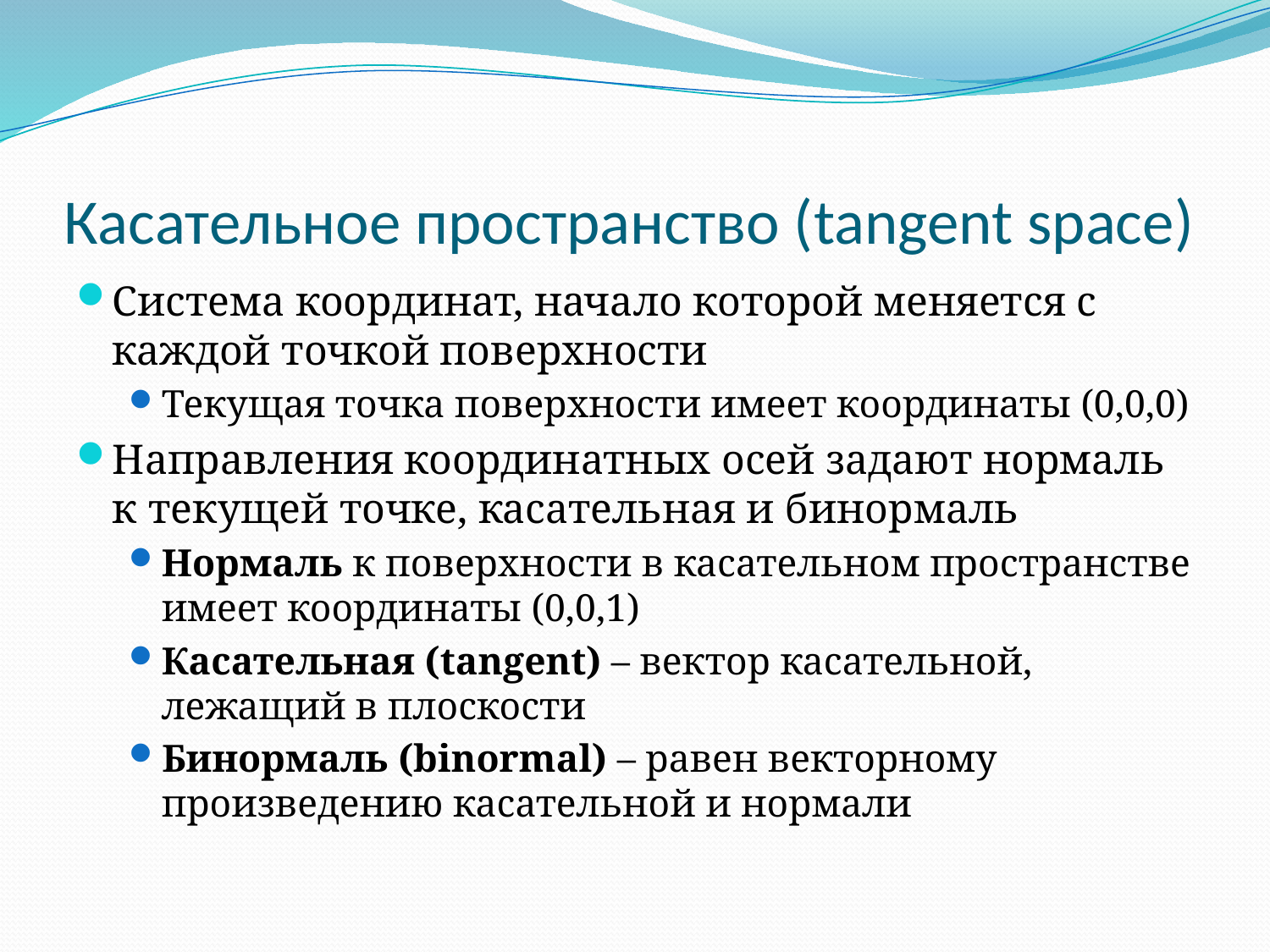

# Касательное пространство (tangent space)
Система координат, начало которой меняется с каждой точкой поверхности
Текущая точка поверхности имеет координаты (0,0,0)
Направления координатных осей задают нормаль к текущей точке, касательная и бинормаль
Нормаль к поверхности в касательном пространстве имеет координаты (0,0,1)
Касательная (tangent) – вектор касательной, лежащий в плоскости
Бинормаль (binormal) – равен векторному произведению касательной и нормали